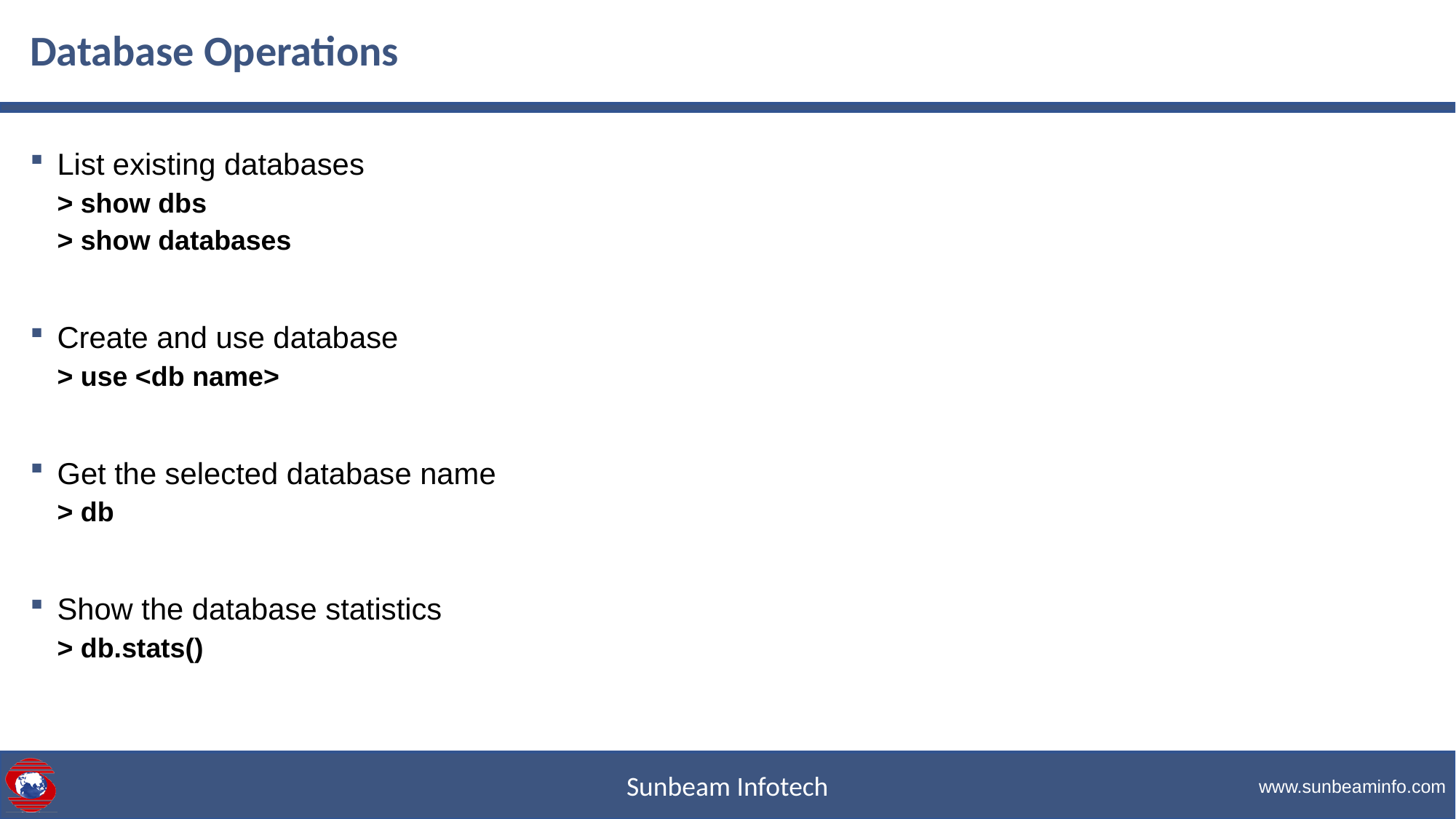

# Database Operations
List existing databases
> show dbs
> show databases

Create and use database
> use <db name>

Get the selected database name
> db

Show the database statistics
> db.stats()